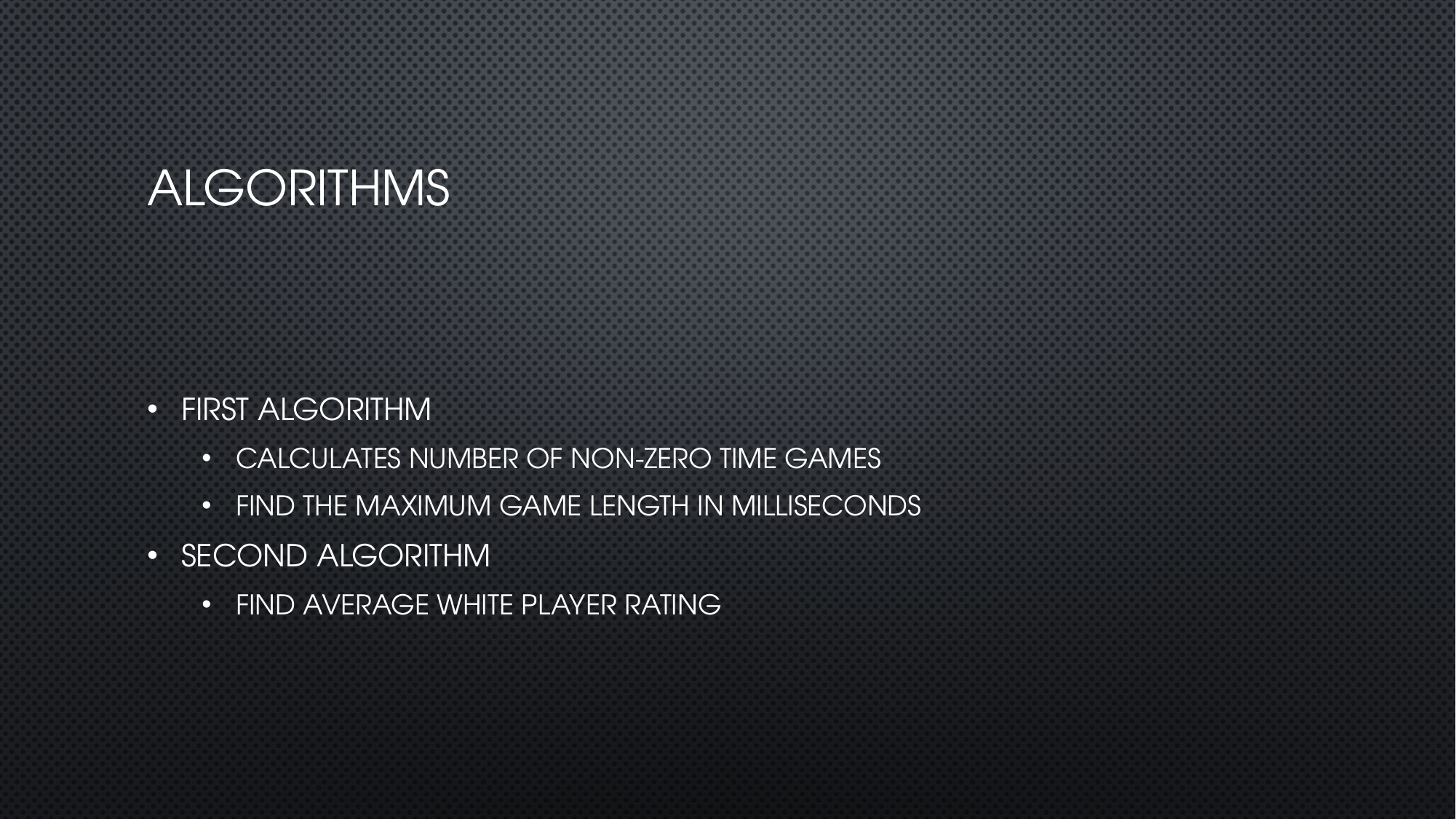

# Algorithms
First Algorithm
Calculates Number of Non-Zero time Games
Find the Maximum Game length in milliseconds
Second Algorithm
Find Average White Player Rating